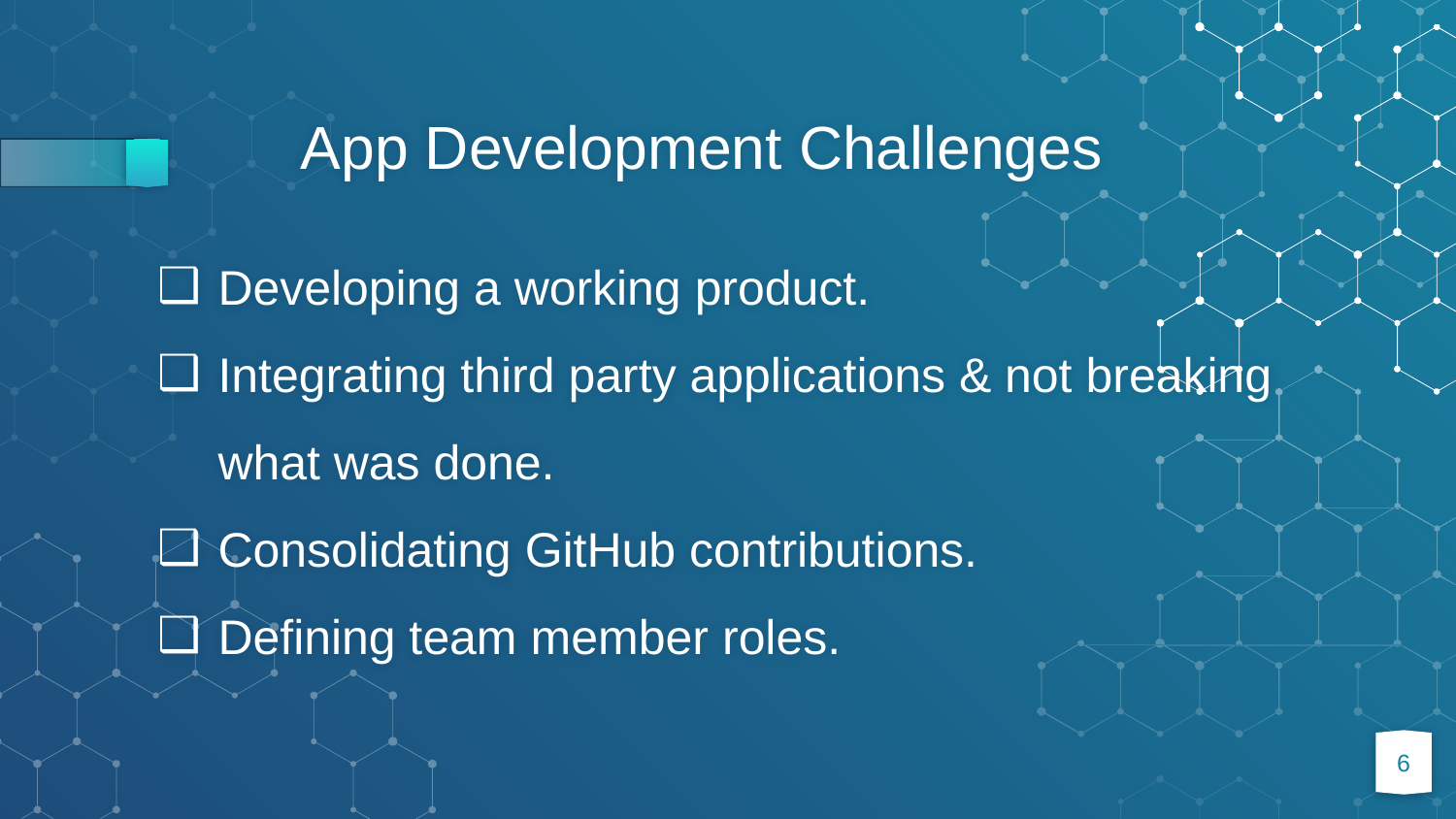

# App Development Challenges
Developing a working product.
Integrating third party applications & not breaking what was done.
Consolidating GitHub contributions.
Defining team member roles.
6